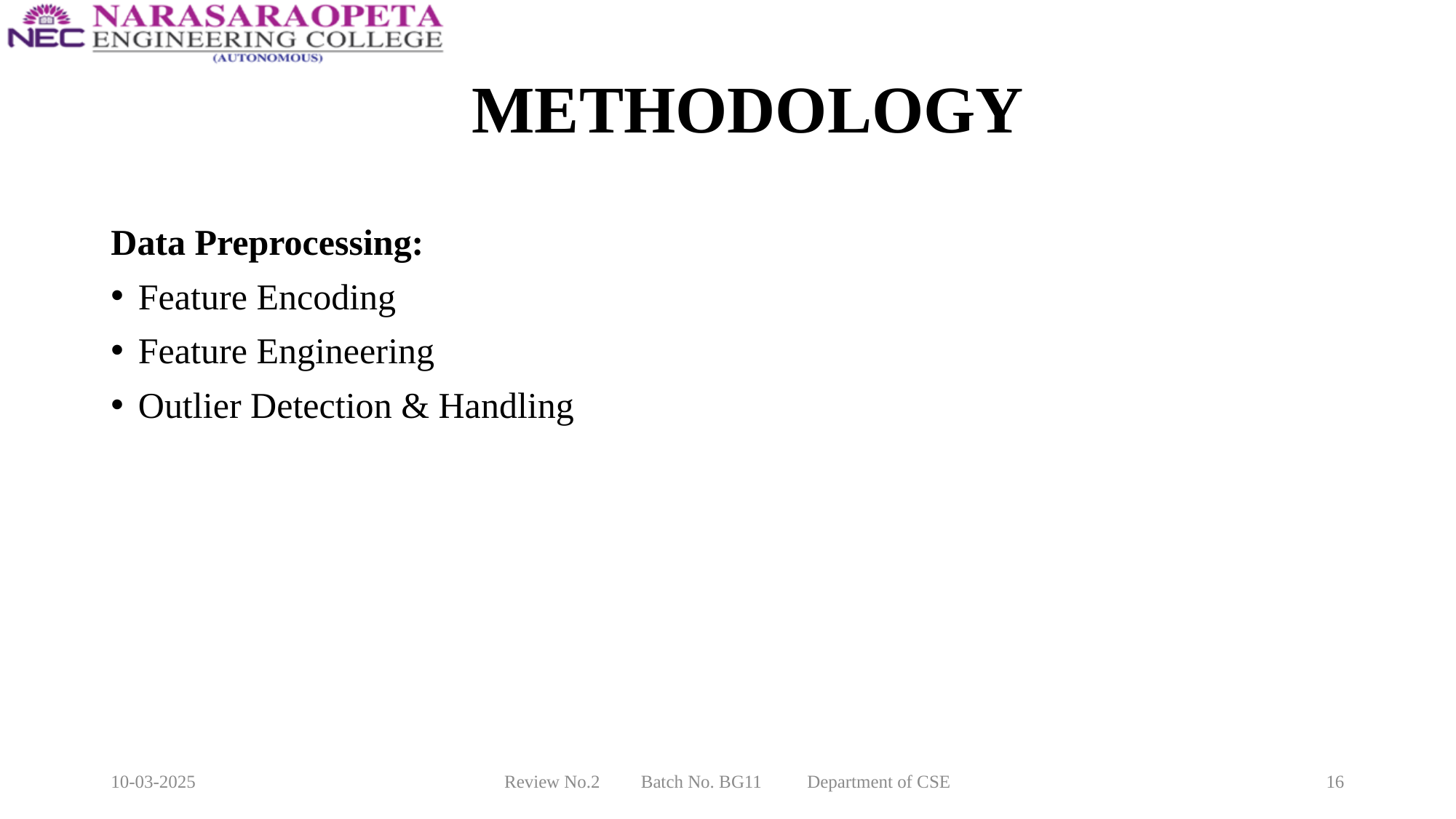

METHODOLOGY
Data Preprocessing:
Feature Encoding
Feature Engineering
Outlier Detection & Handling

10-03-2025
Review No.2         Batch No. BG11          Department of CSE
16